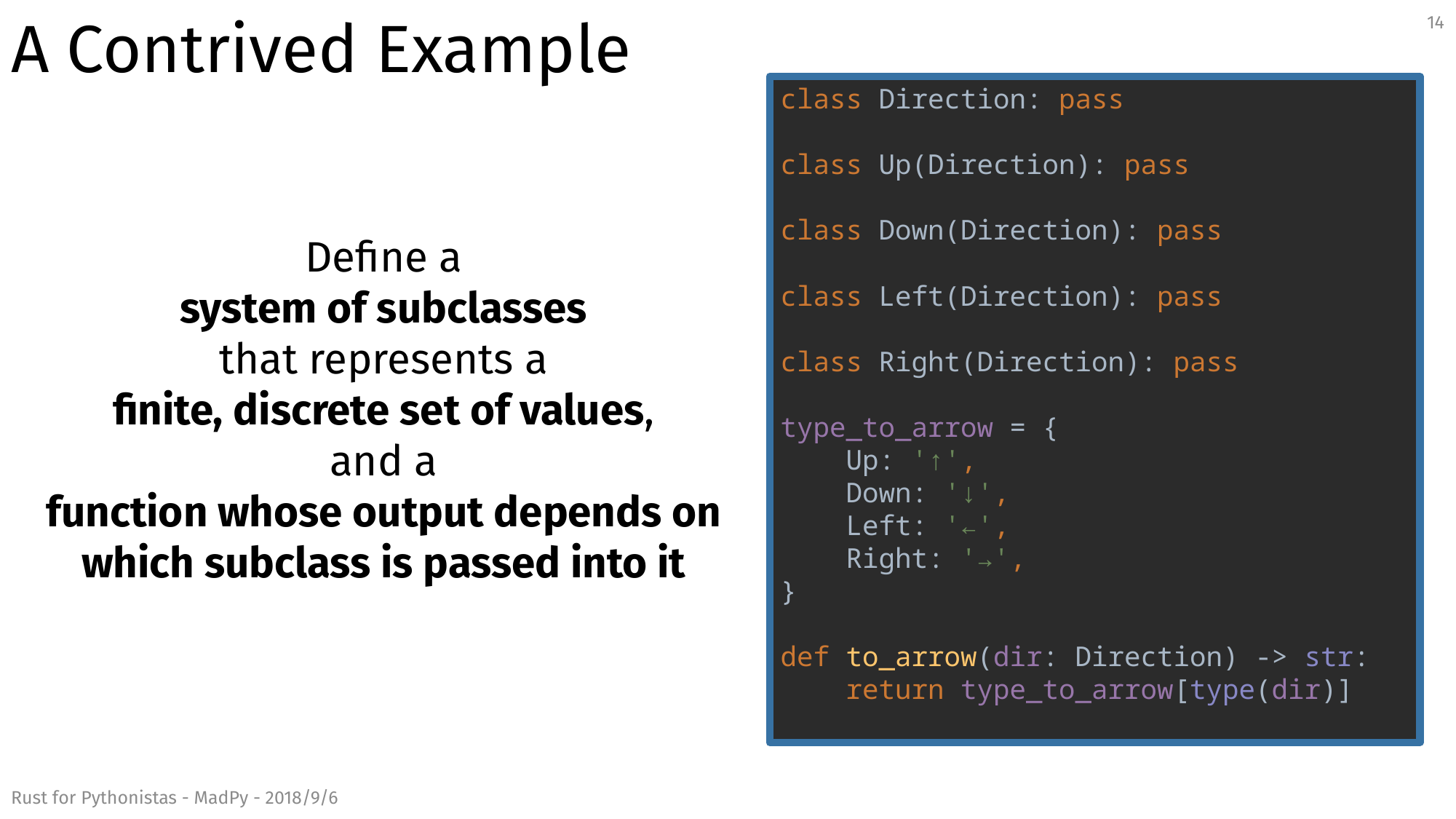

# A Contrived Example
14
class Direction: pass
class Up(Direction): pass
class Down(Direction): pass
class Left(Direction): pass
class Right(Direction): pass
type_to_arrow = {
    Up: '↑',
    Down: '↓',
    Left: '←',
    Right: '→',
}
def to_arrow(dir: Direction) -> str:
    return type_to_arrow[type(dir)]
Define a
system of subclasses
that represents a
finite, discrete set of values,
 and a
function whose output depends on which subclass is passed into it
Rust for Pythonistas - MadPy - 2018/9/6